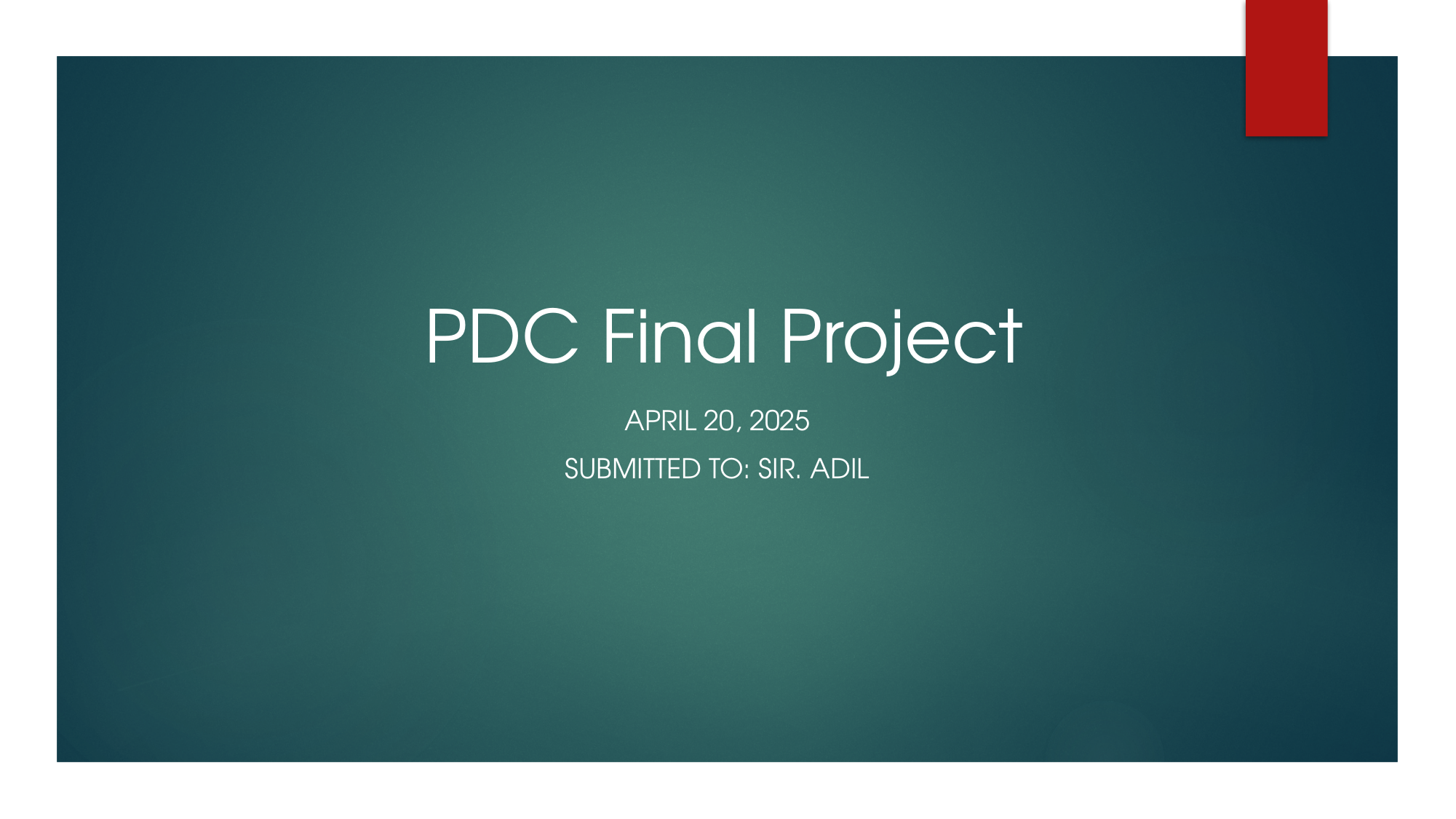

# PDC Final Project
April 20, 2025
Submitted To: Sir. Adil